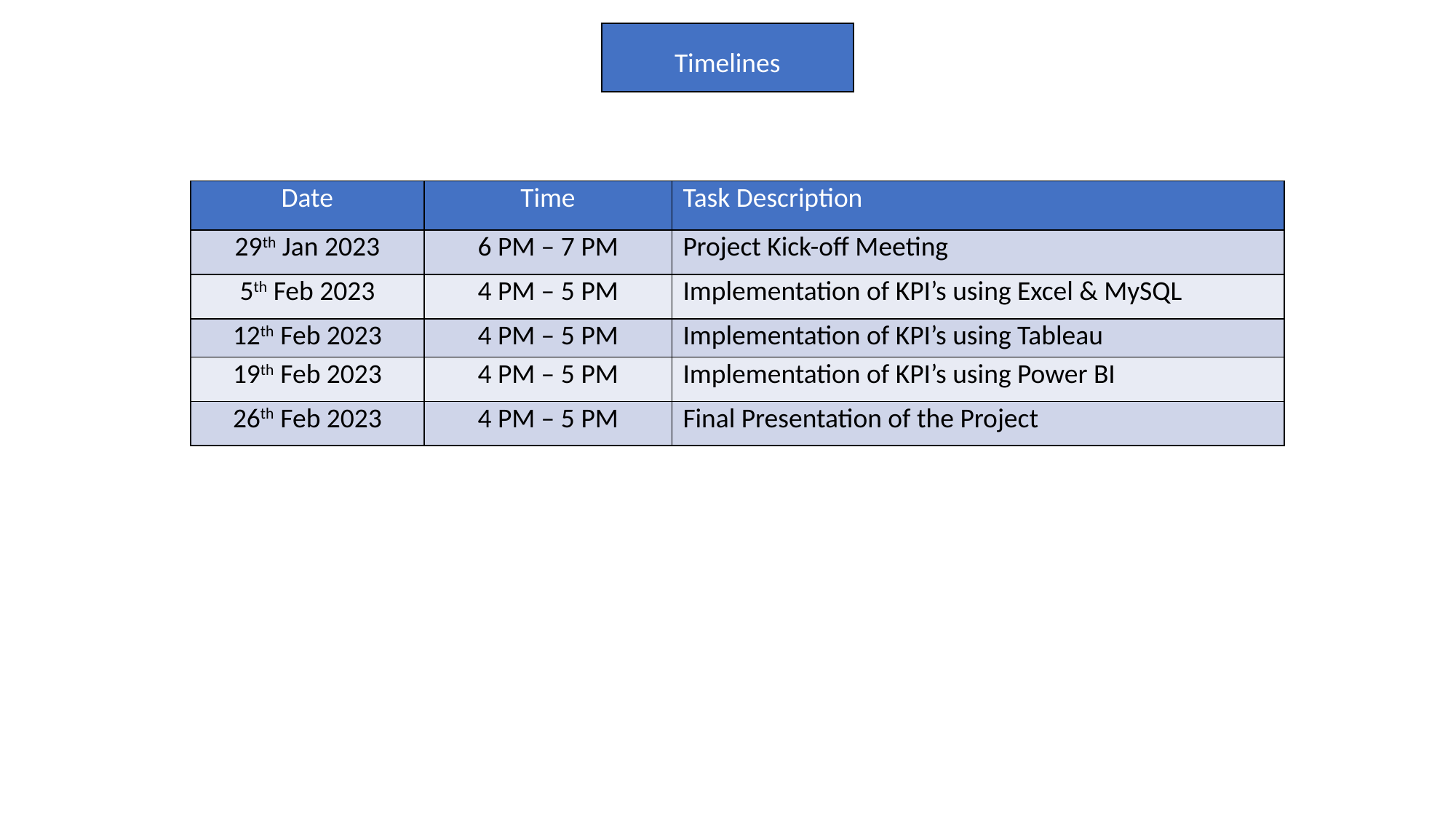

Timelines
| Date | Time | Task Description |
| --- | --- | --- |
| 29th Jan 2023 | 6 PM – 7 PM | Project Kick-off Meeting |
| 5th Feb 2023 | 4 PM – 5 PM | Implementation of KPI’s using Excel & MySQL |
| 12th Feb 2023 | 4 PM – 5 PM | Implementation of KPI’s using Tableau |
| 19th Feb 2023 | 4 PM – 5 PM | Implementation of KPI’s using Power BI |
| 26th Feb 2023 | 4 PM – 5 PM | Final Presentation of the Project |